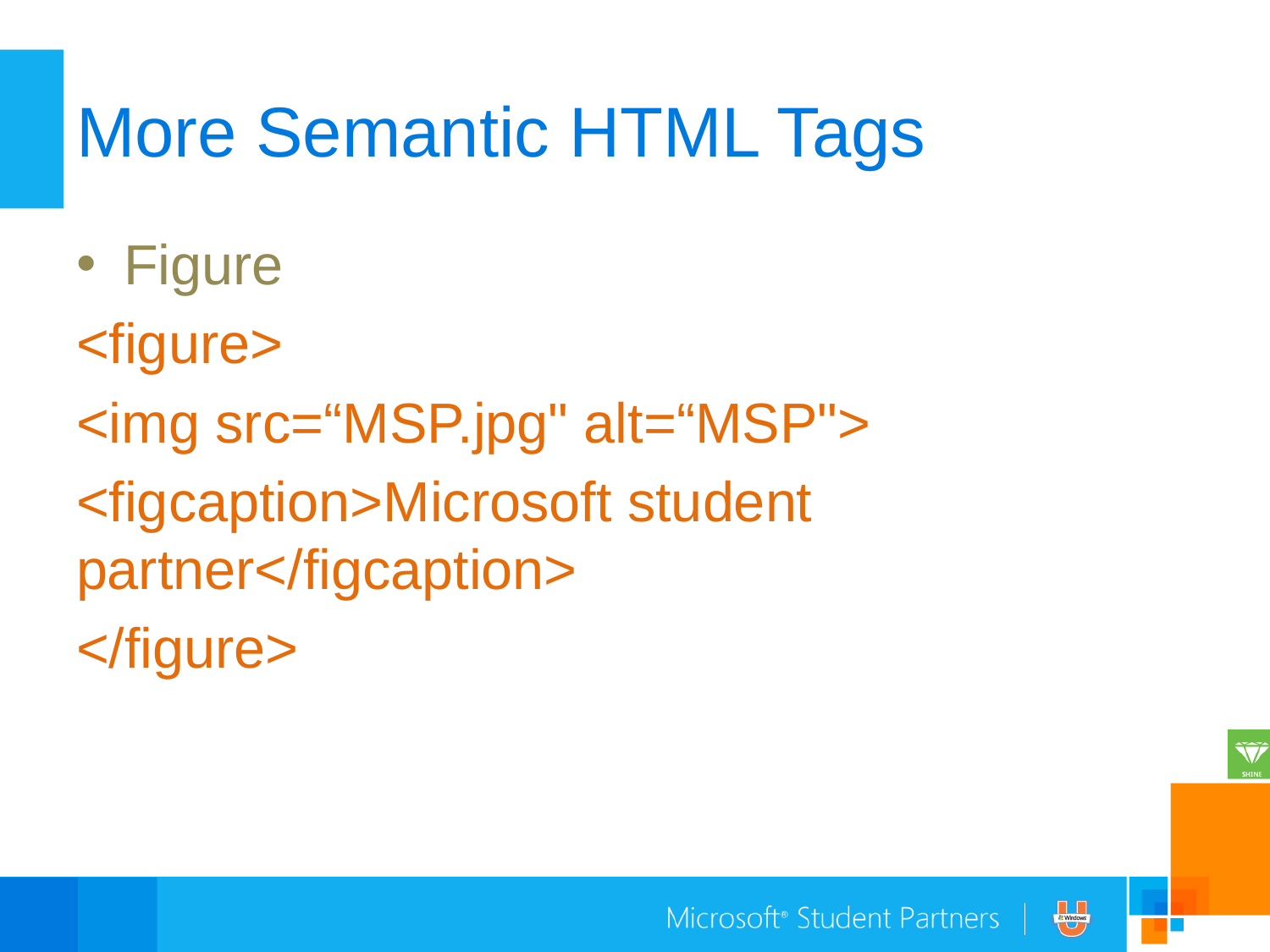

# More Semantic HTML Tags
Figure
<figure>
<img src=“MSP.jpg" alt=“MSP">
<figcaption>Microsoft student partner</figcaption>
</figure>